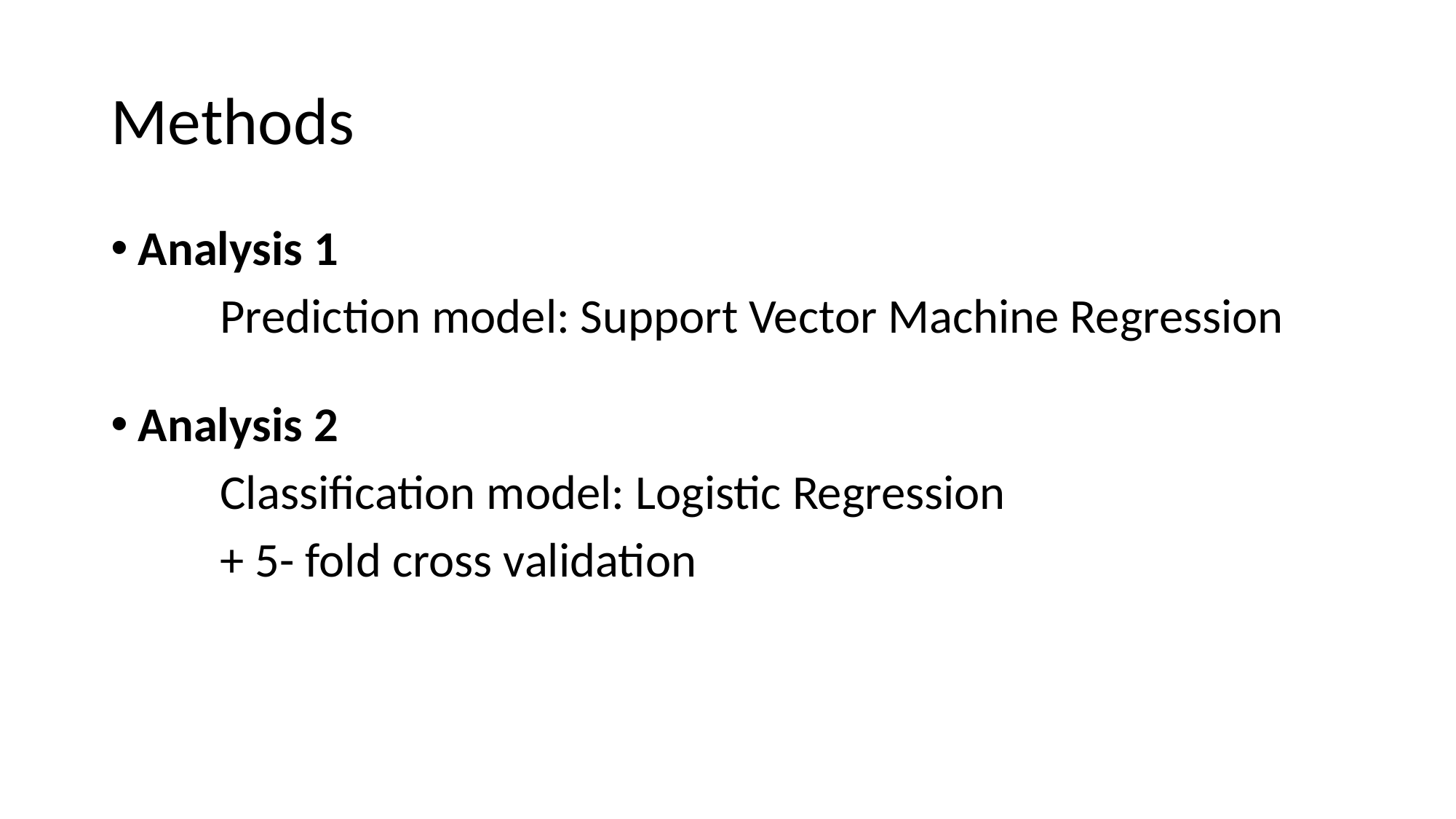

# Methods
Analysis 1
	Prediction model: Support Vector Machine Regression

Analysis 2
	Classification model: Logistic Regression
	+ 5- fold cross validation